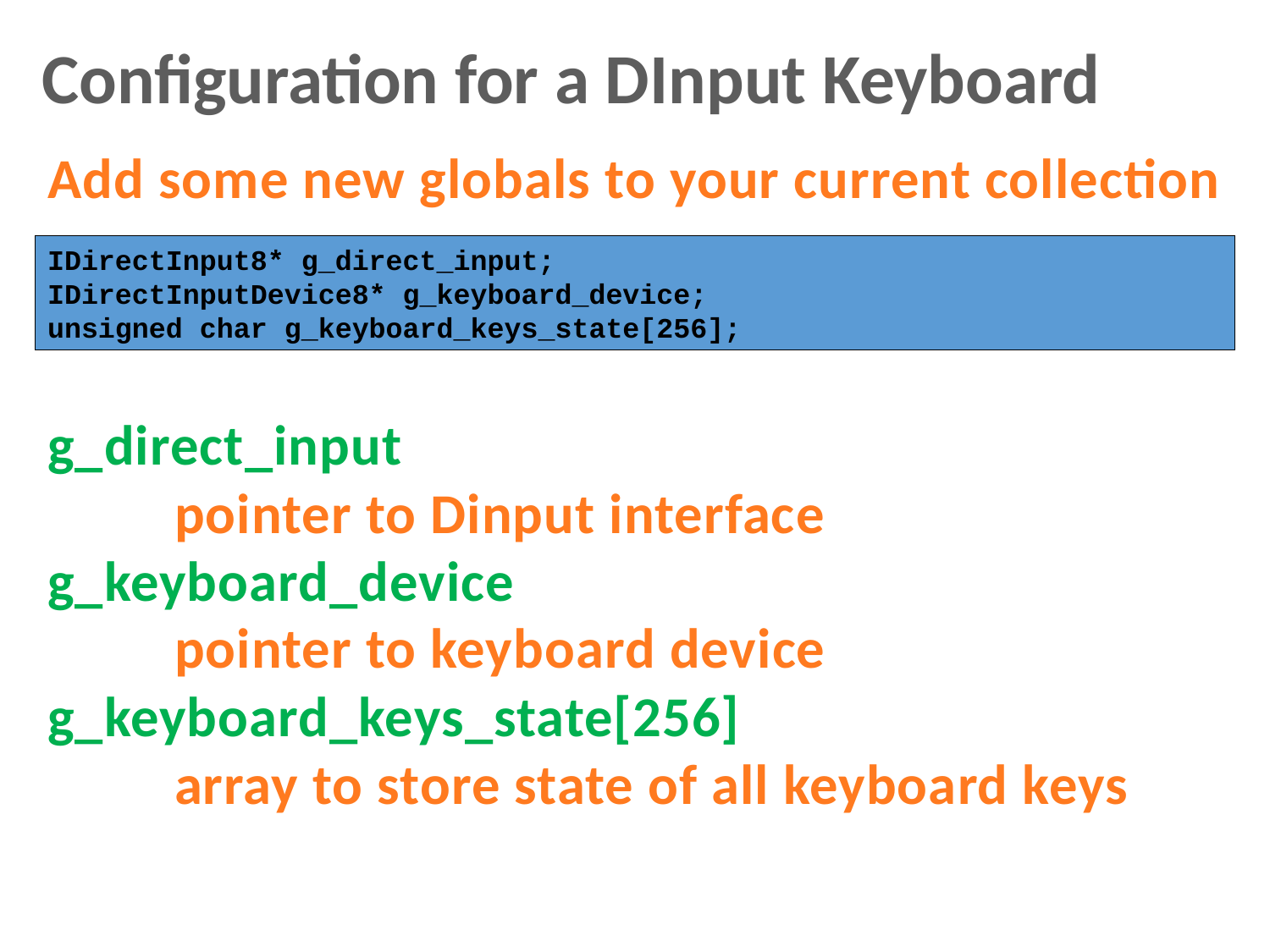

Configuration for a DInput Keyboard

Add some new globals to your current collection
IDirectInput8* g_direct_input;
IDirectInputDevice8* g_keyboard_device;
unsigned char g_keyboard_keys_state[256];
g_direct_input
	pointer to Dinput interface
g_keyboard_device
	pointer to keyboard device
g_keyboard_keys_state[256]
	array to store state of all keyboard keys